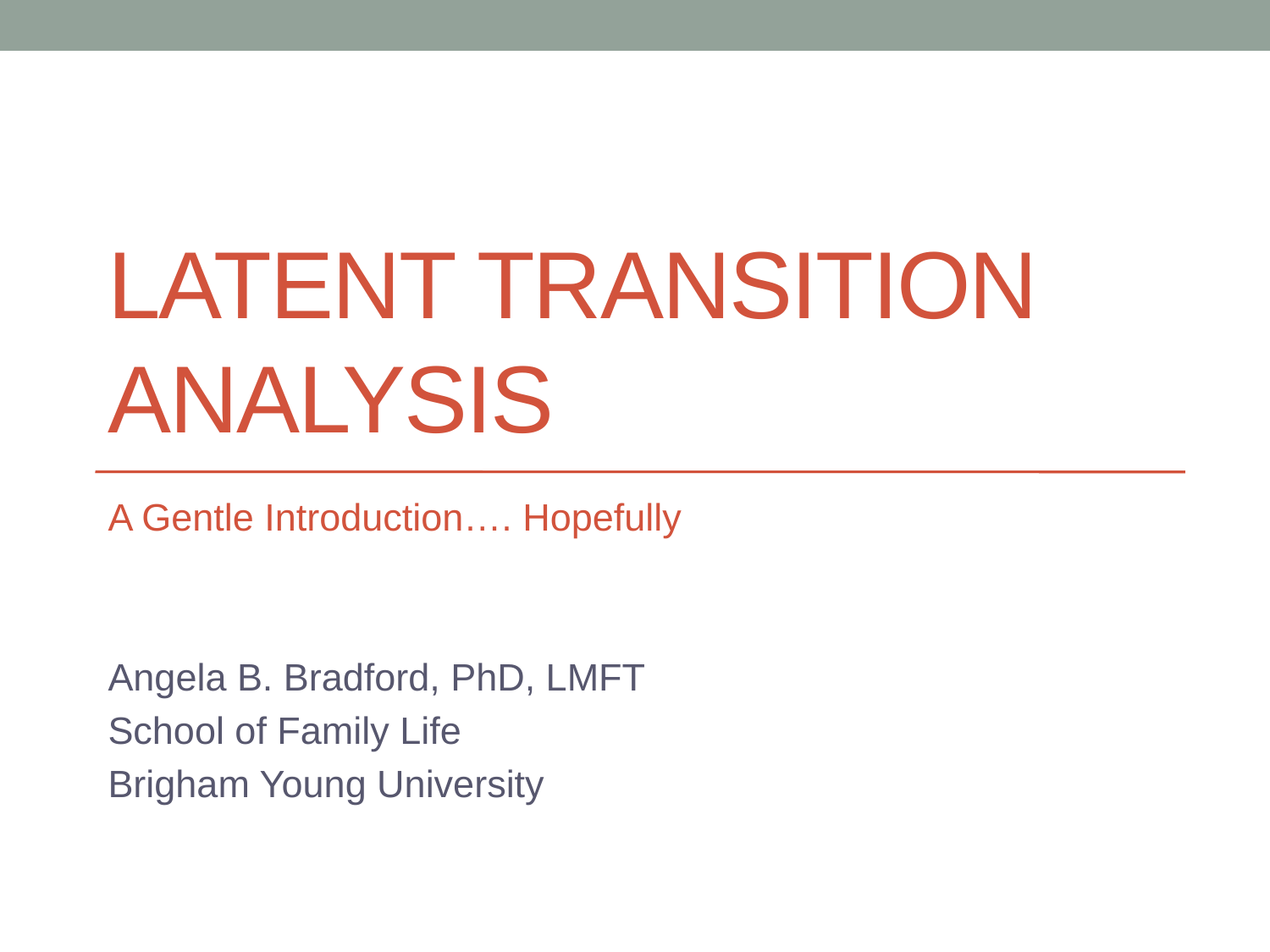

# Latent Transition Analysis
A Gentle Introduction…. Hopefully

Angela B. Bradford, PhD, LMFT
School of Family Life
Brigham Young University